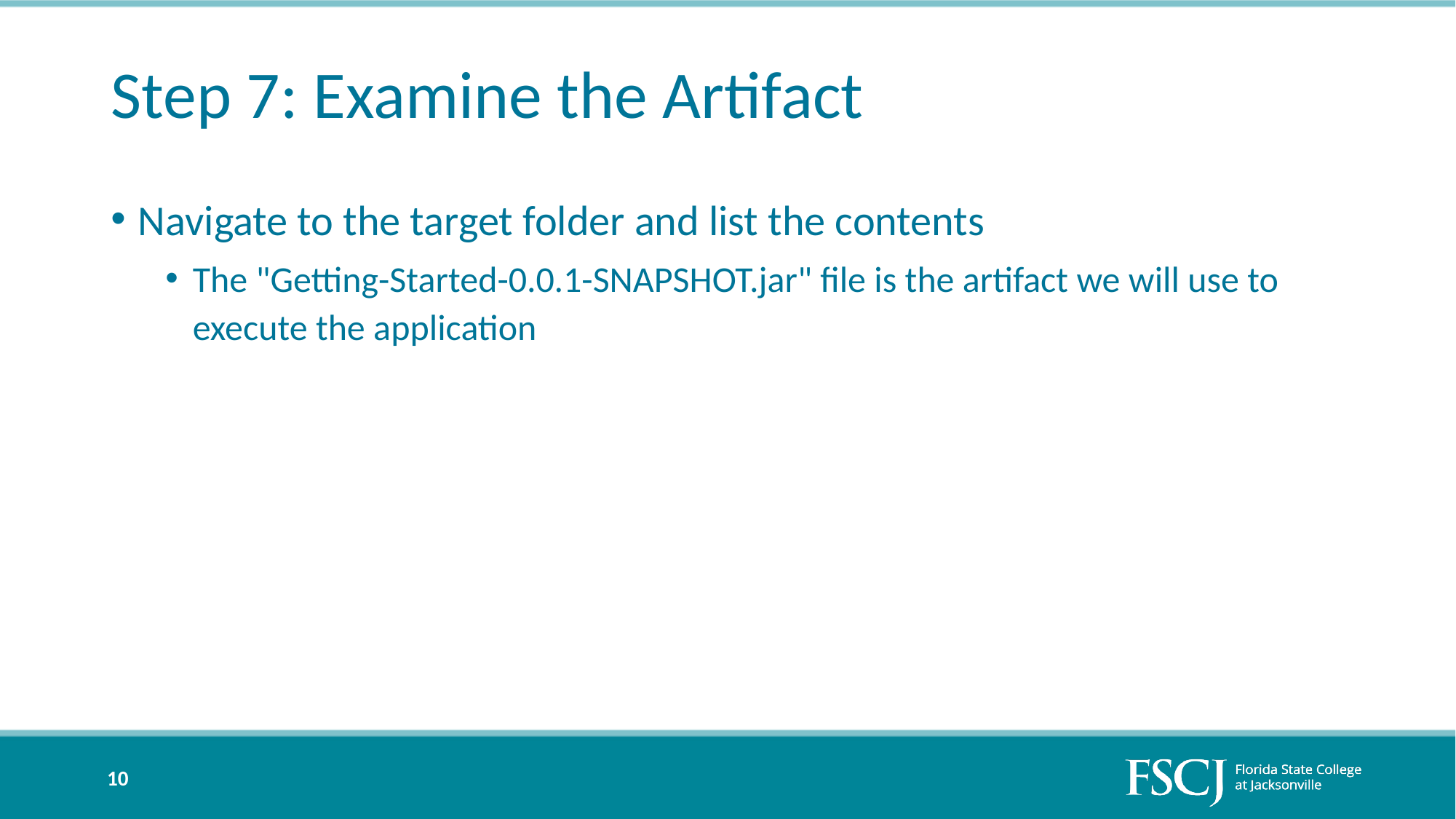

# Step 7: Examine the Artifact
Navigate to the target folder and list the contents
The "Getting-Started-0.0.1-SNAPSHOT.jar" file is the artifact we will use to execute the application